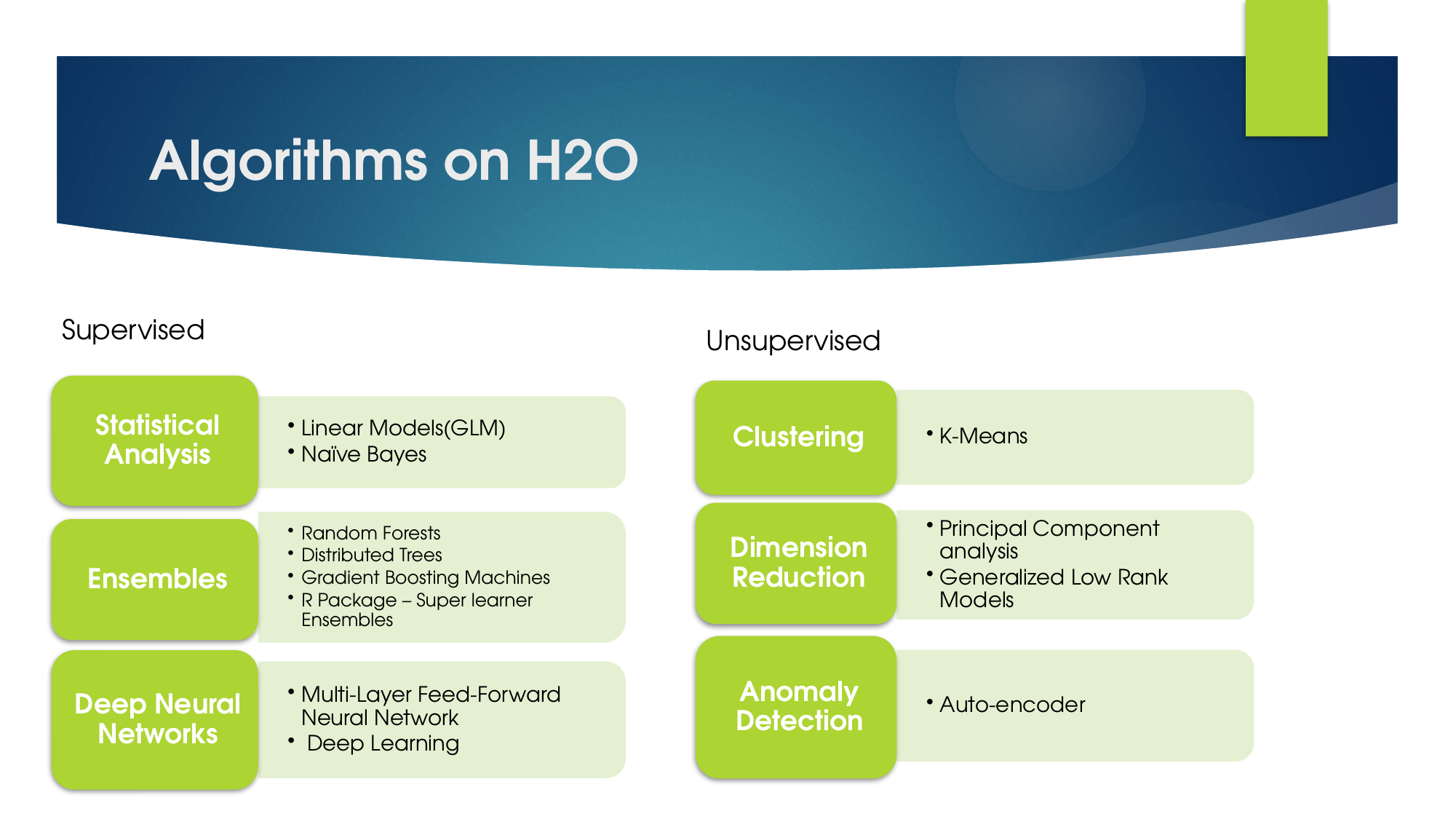

# Algorithms on H2O
Supervised
Unsupervised
Linear Models(GLM)
Naïve Bayes
Statistical Analysis
Random Forests
Distributed Trees
Gradient Boosting Machines
R Package – Super learner Ensembles
Ensembles
Multi-Layer Feed-Forward Neural Network
 Deep Learning
Deep Neural Networks
K-Means
Clustering
Principal Component analysis
Generalized Low Rank Models
Dimension Reduction
Auto-encoder
Anomaly Detection